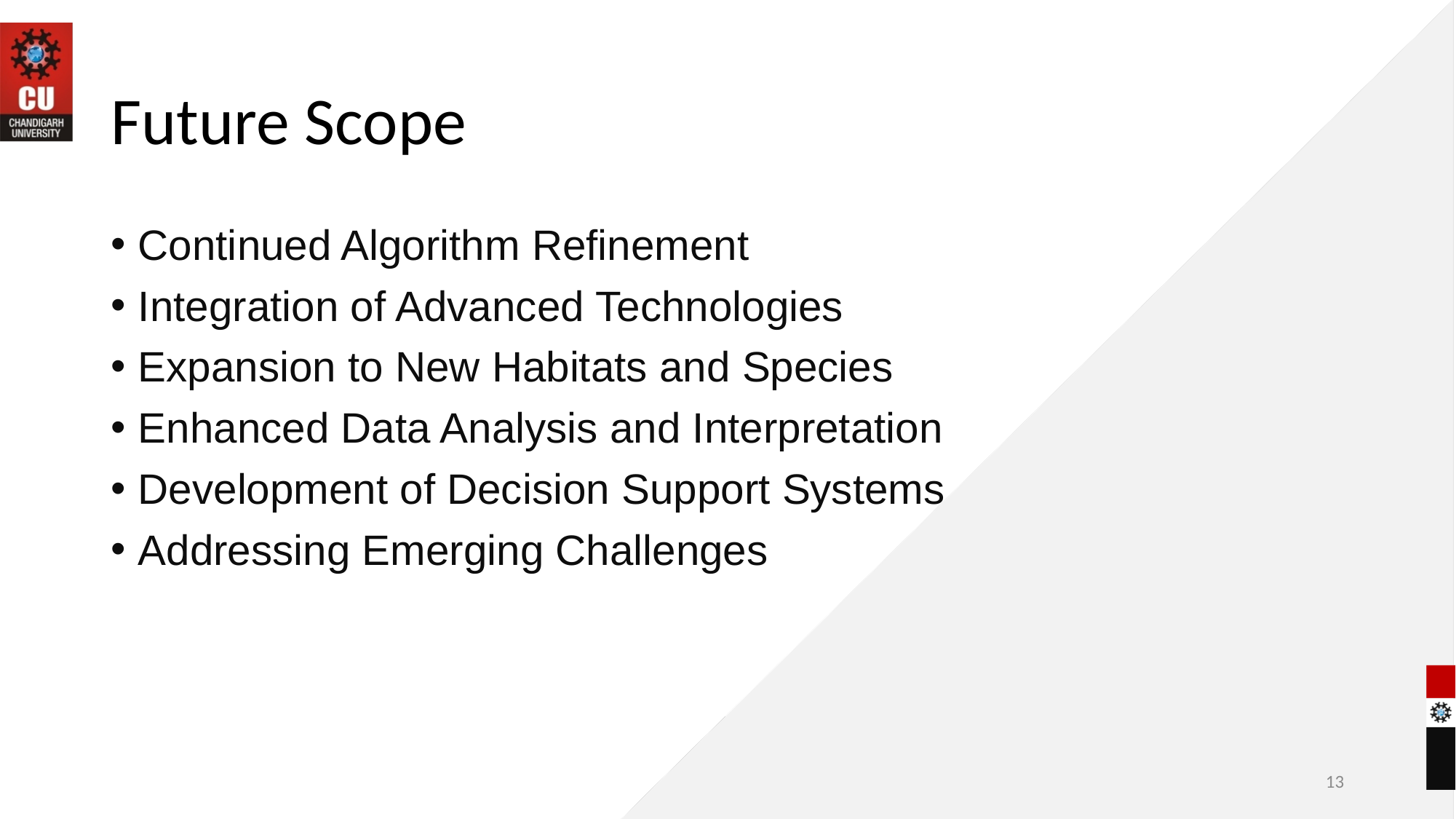

# Future Scope
Continued Algorithm Refinement
Integration of Advanced Technologies
Expansion to New Habitats and Species
Enhanced Data Analysis and Interpretation
Development of Decision Support Systems
Addressing Emerging Challenges
13